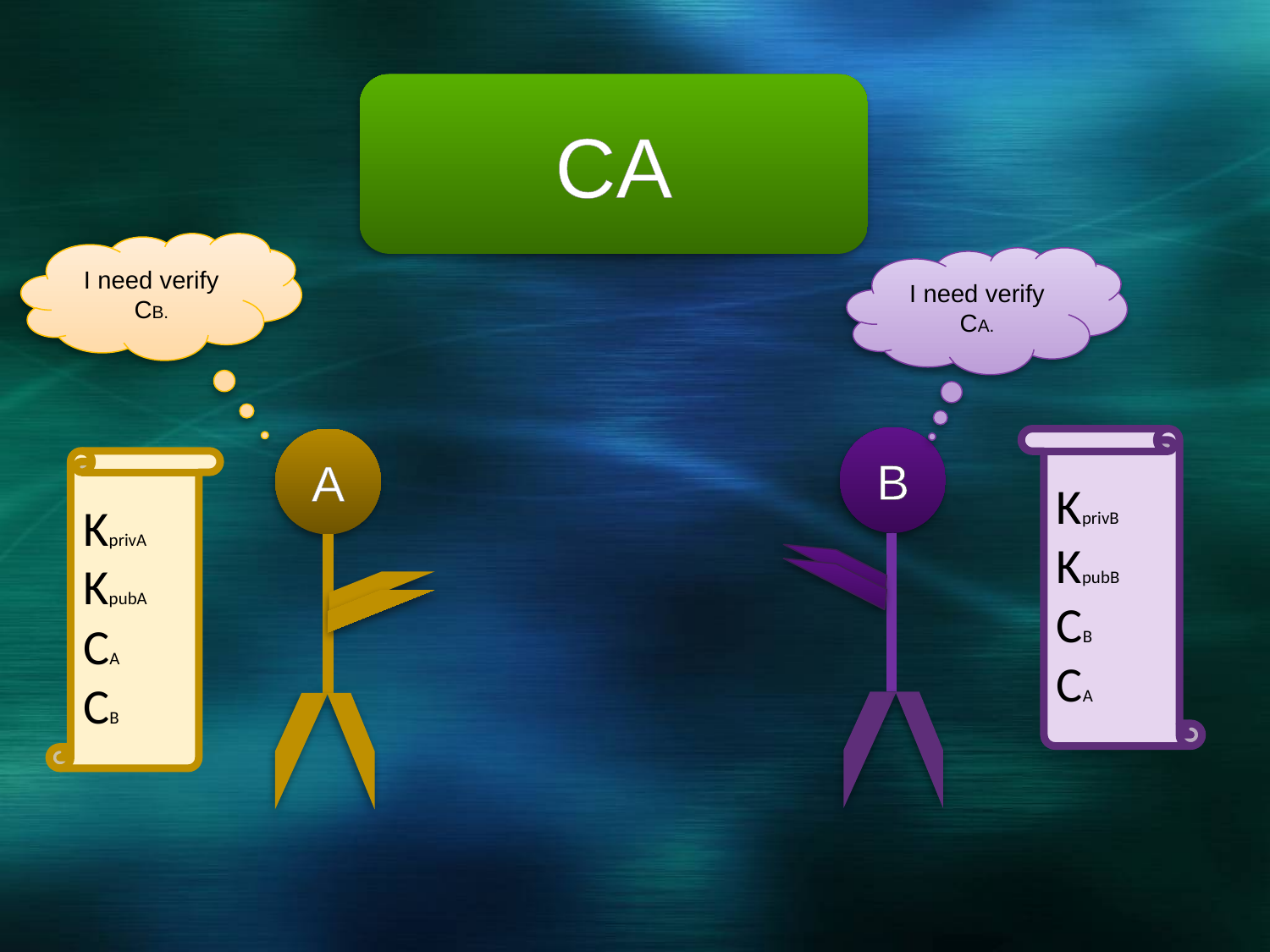

CA
I need verify CB.
I need verify CA.
B
A
KprivB
KpubB
CB
CA
KprivA
KpubA
CA
CB